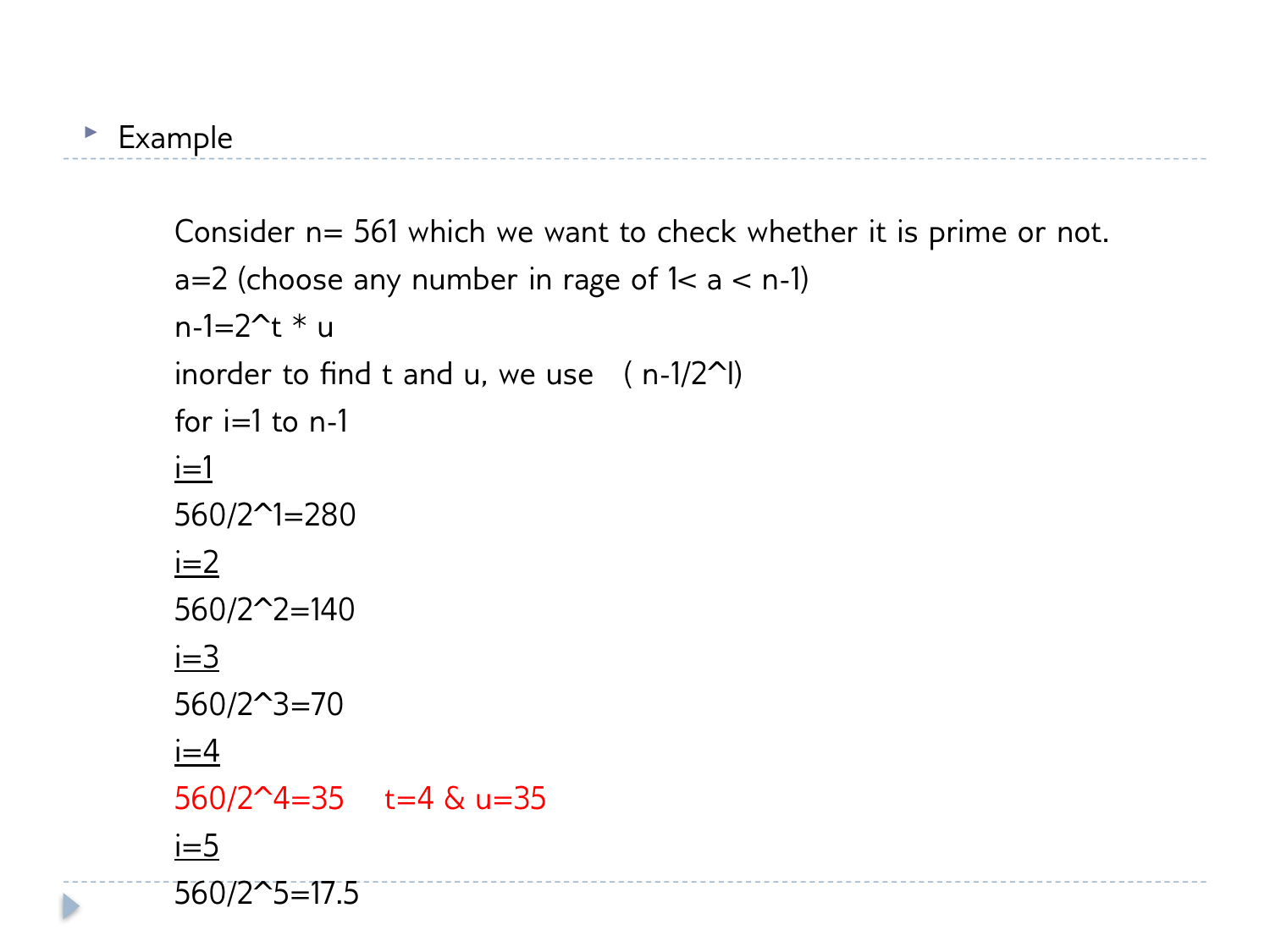

Example

	Consider n= 561 which we want to check whether it is prime or not.
	a=2 (choose any number in rage of 1< a < n-1)
	n-1=2^t * u
	inorder to find t and u, we use   ( n-1/2^I)
	for i=1 to n-1
		i=1
			560/2^1=280
		i=2
			560/2^2=140
		i=3
			560/2^3=70
		i=4
			560/2^4=35    t=4 & u=35
		i=5
			560/2^5=17.5